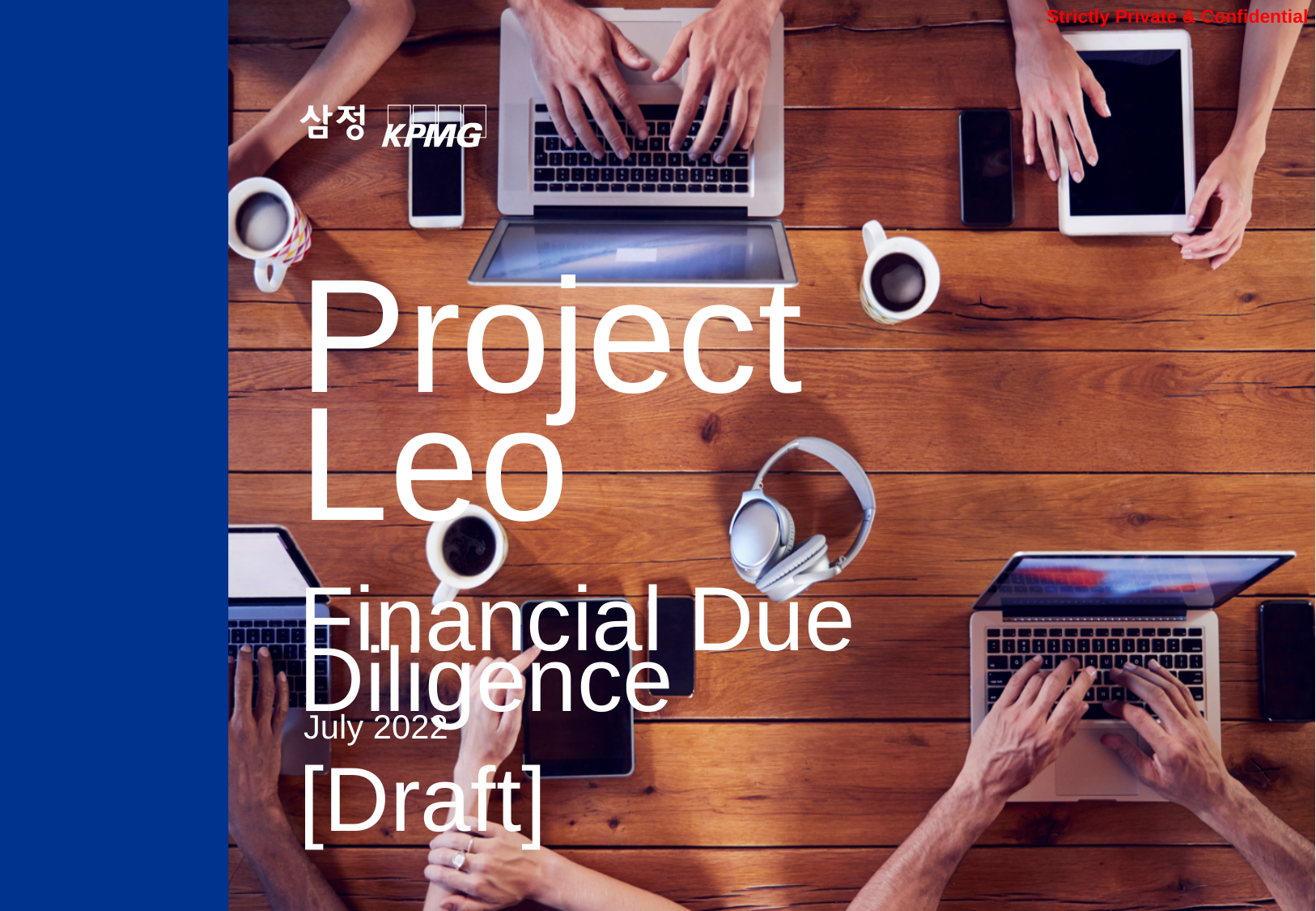

Strictly Private & Confidential
Project Leo

Financial Due Diligence

[Draft]
July 2022